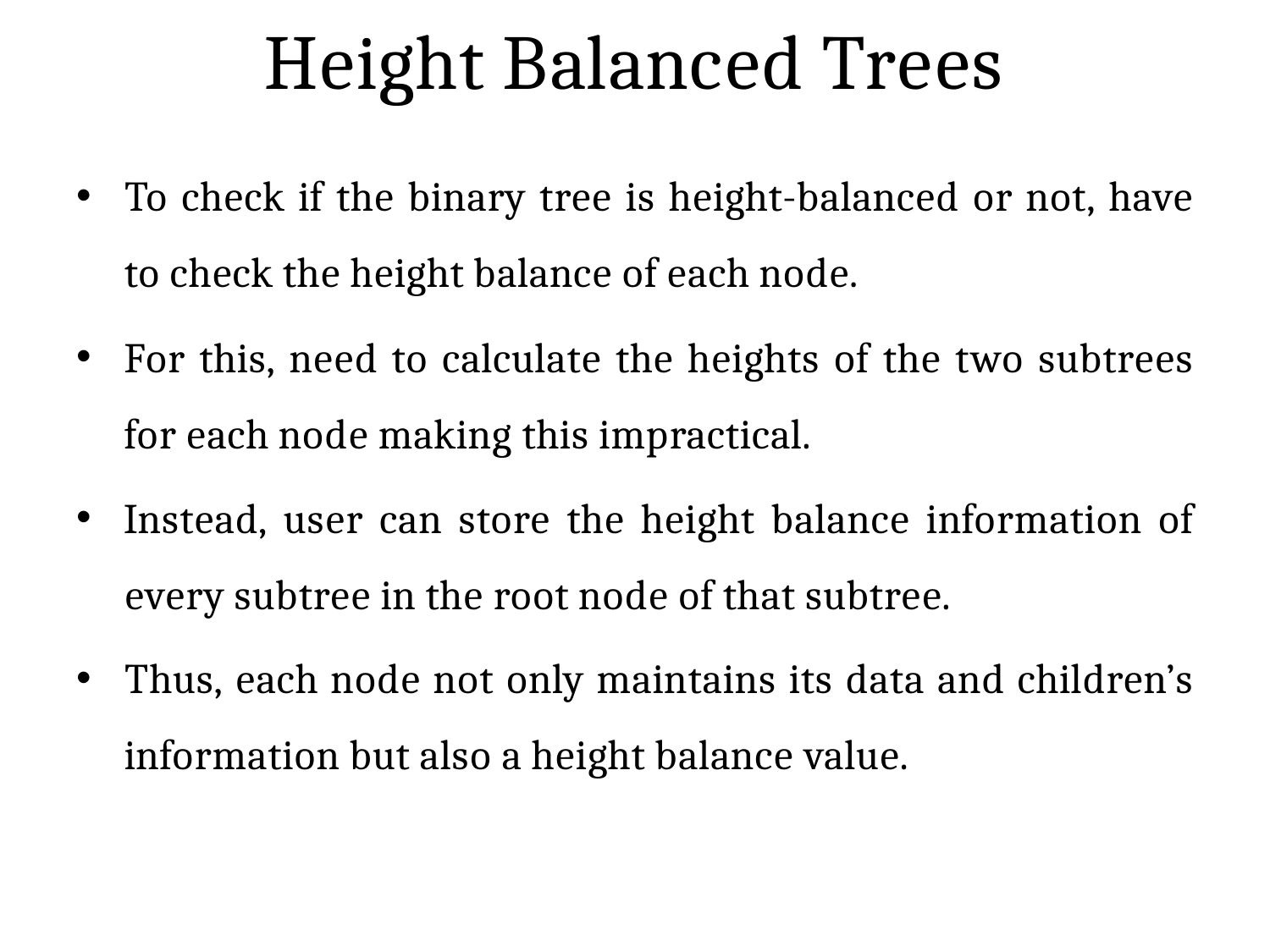

# Height Balanced Trees

To check if the binary tree is height-balanced or not, have to check the height balance of each node.
For this, need to calculate the heights of the two subtrees for each node making this impractical.
Instead, user can store the height balance information of every subtree in the root node of that subtree.
Thus, each node not only maintains its data and children’s information but also a height balance value.